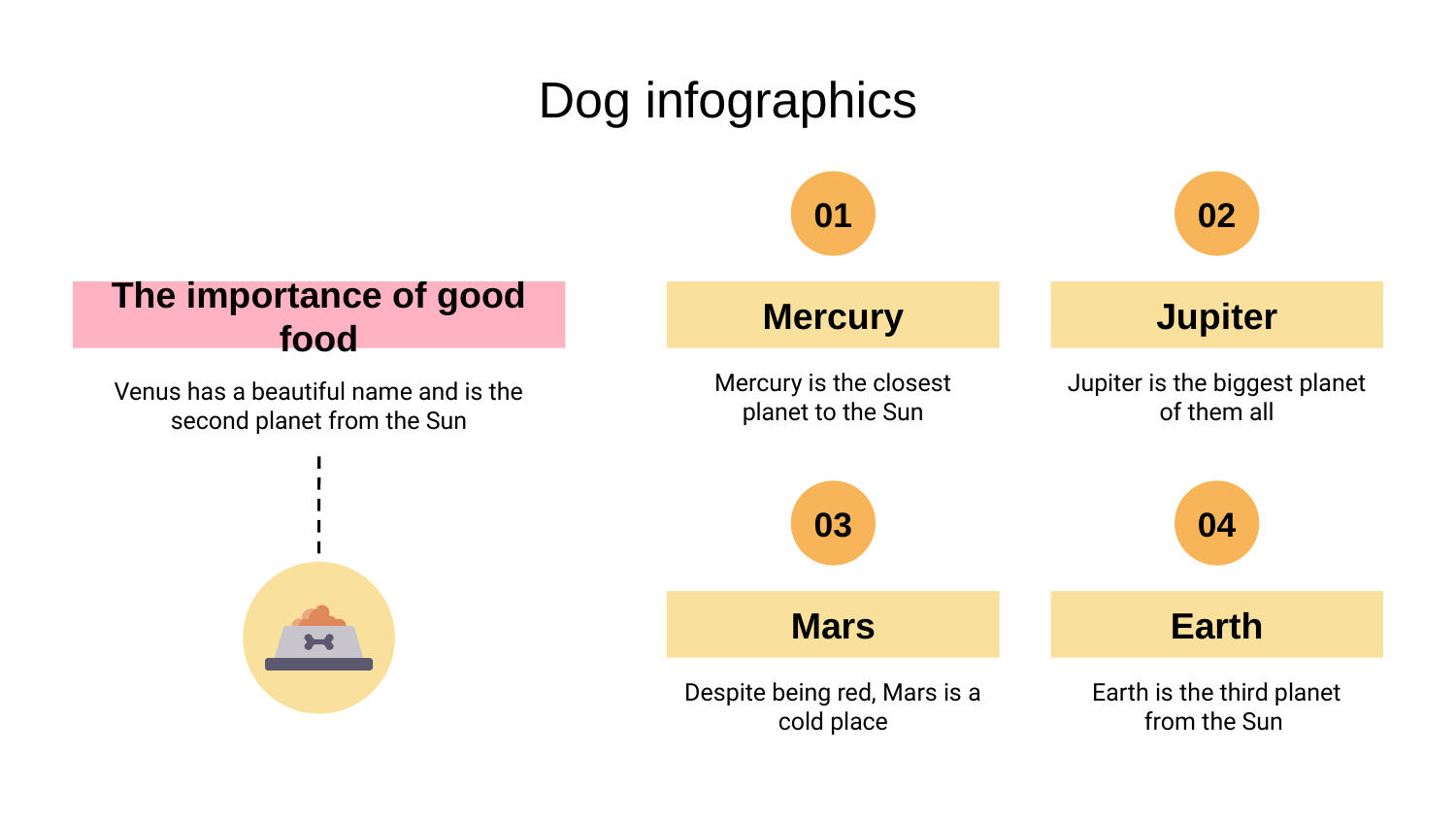

# Dog infographics
01
Mercury
Mercury is the closest planet to the Sun
02
Jupiter
Jupiter is the biggest planet of them all
The importance of good food
Venus has a beautiful name and is the second planet from the Sun

03
Mars
Despite being red, Mars is a cold place
04
Earth
Earth is the third planet from the Sun